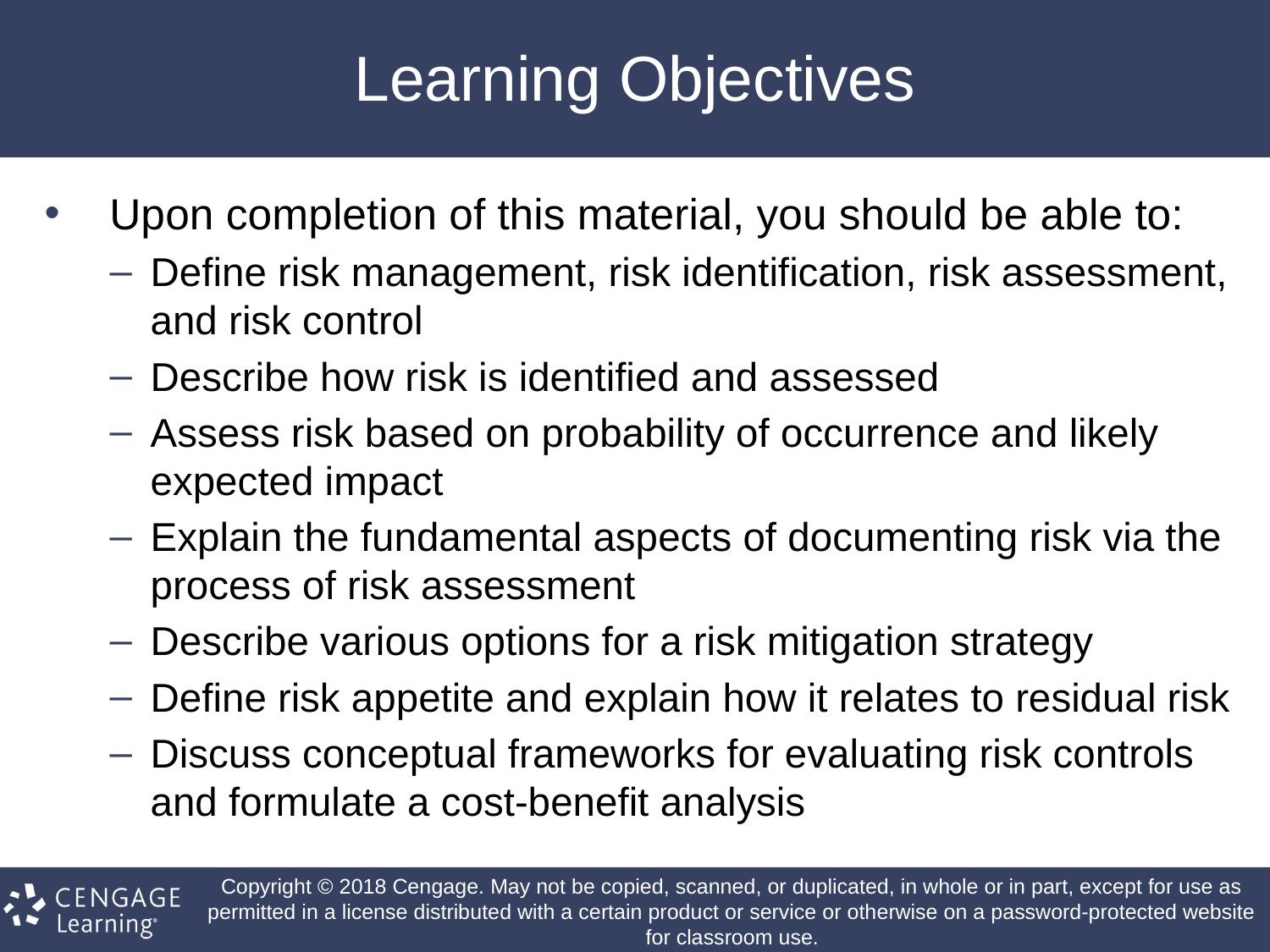

# Learning Objectives
Upon completion of this material, you should be able to:
Define risk management, risk identification, risk assessment, and risk control
Describe how risk is identified and assessed
Assess risk based on probability of occurrence and likely expected impact
Explain the fundamental aspects of documenting risk via the process of risk assessment
Describe various options for a risk mitigation strategy
Define risk appetite and explain how it relates to residual risk
Discuss conceptual frameworks for evaluating risk controls and formulate a cost-benefit analysis